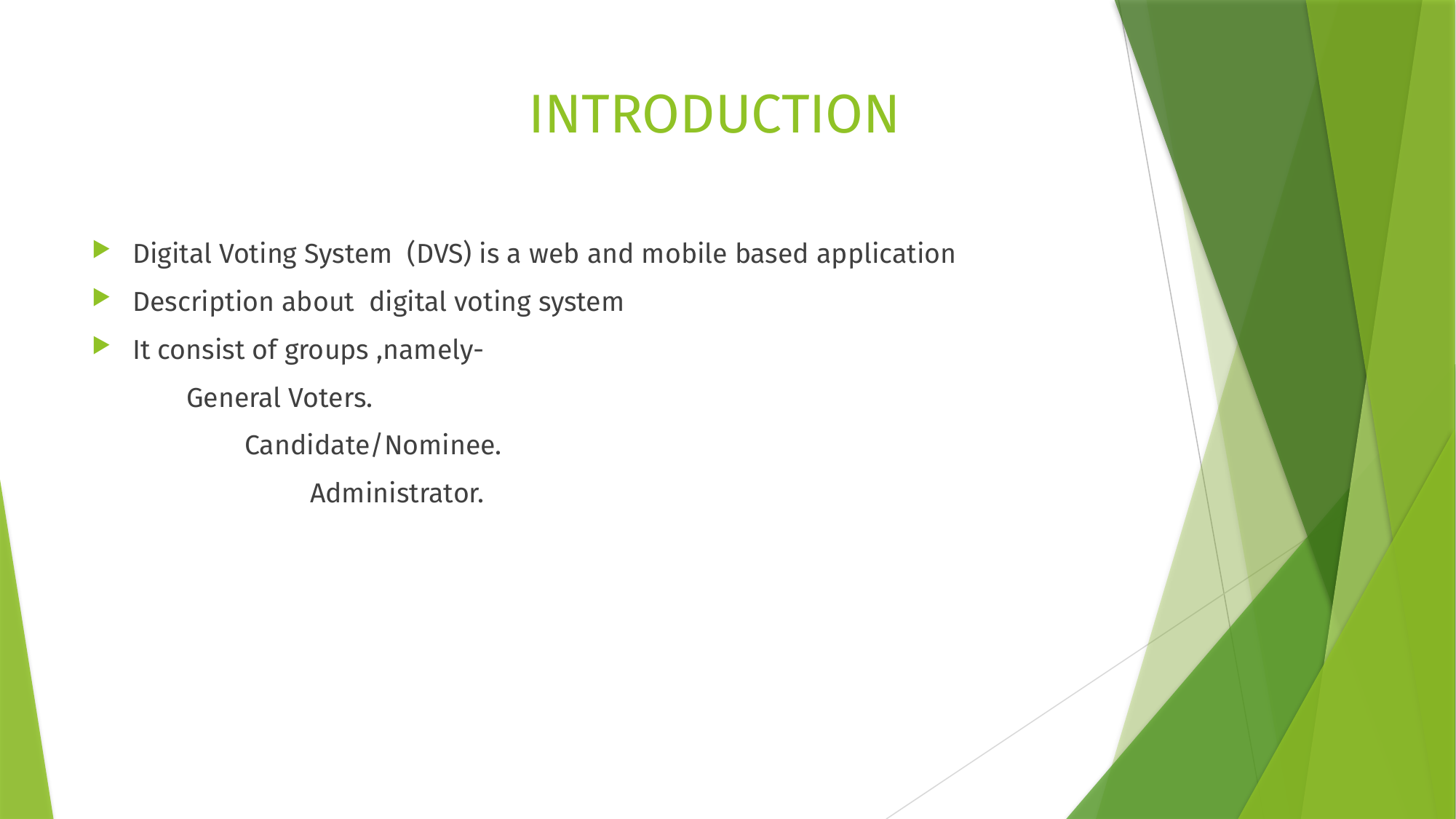

# INTRODUCTION
Digital Voting System  (DVS) is a web and mobile based application
Description about  digital voting system
It consist of groups ,namely-
             General Voters.
	      Candidate/Nominee.
		Administrator.